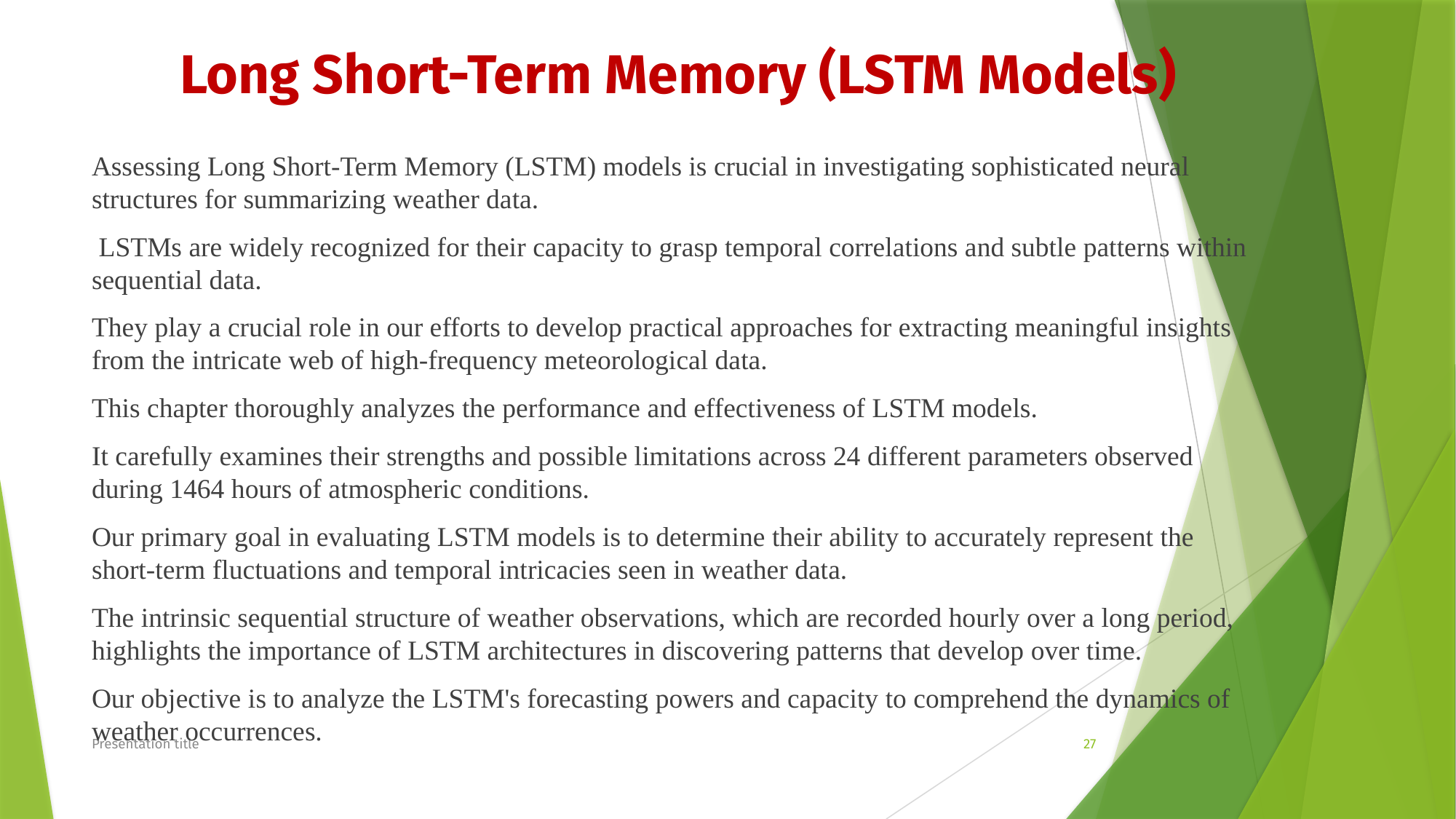

# Long Short-Term Memory (LSTM Models)
Assessing Long Short-Term Memory (LSTM) models is crucial in investigating sophisticated neural structures for summarizing weather data.
 LSTMs are widely recognized for their capacity to grasp temporal correlations and subtle patterns within sequential data.
They play a crucial role in our efforts to develop practical approaches for extracting meaningful insights from the intricate web of high-frequency meteorological data.
This chapter thoroughly analyzes the performance and effectiveness of LSTM models.
It carefully examines their strengths and possible limitations across 24 different parameters observed during 1464 hours of atmospheric conditions.
Our primary goal in evaluating LSTM models is to determine their ability to accurately represent the short-term fluctuations and temporal intricacies seen in weather data.
The intrinsic sequential structure of weather observations, which are recorded hourly over a long period, highlights the importance of LSTM architectures in discovering patterns that develop over time.
Our objective is to analyze the LSTM's forecasting powers and capacity to comprehend the dynamics of weather occurrences.
Presentation title
27